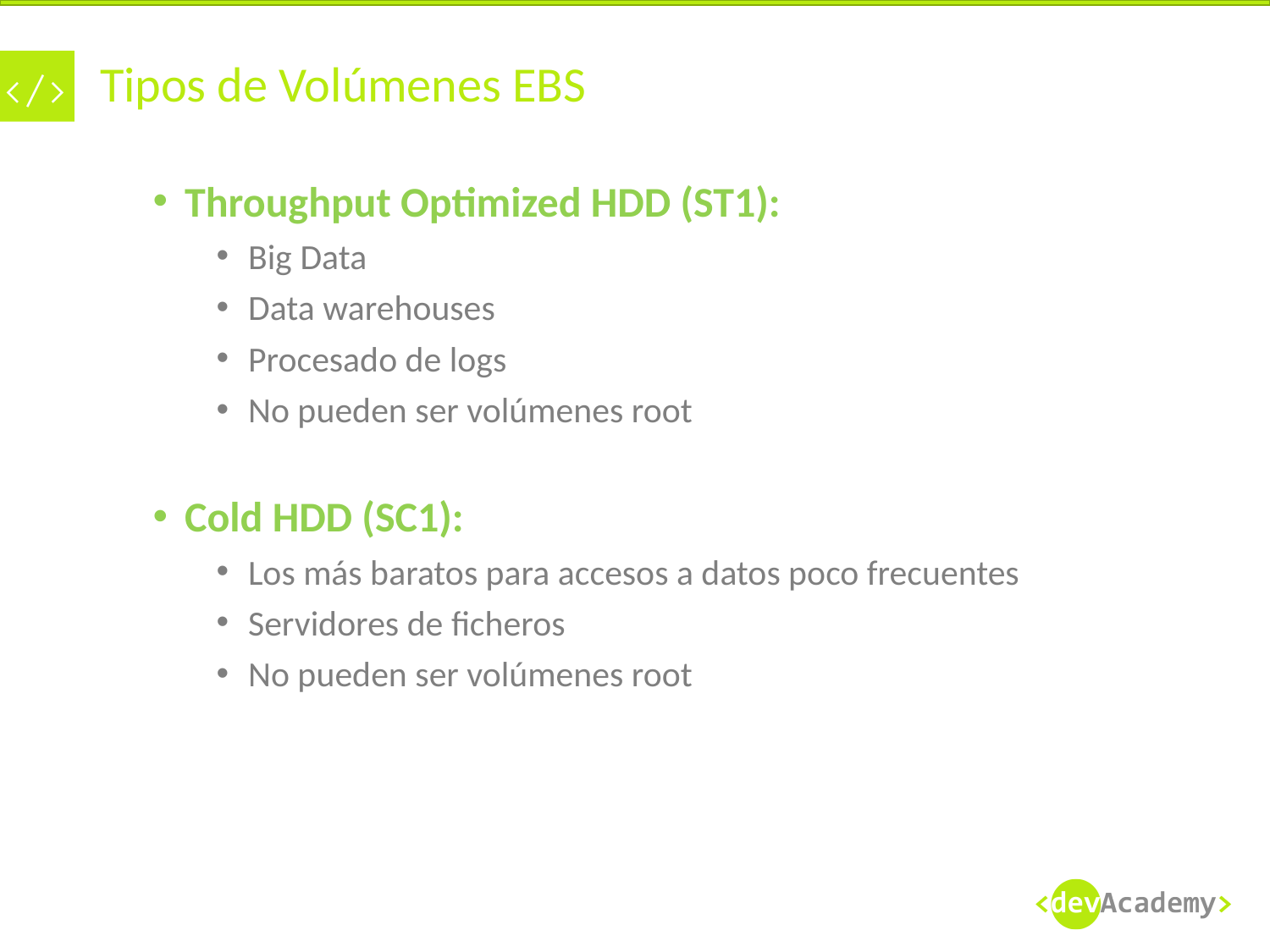

# Tipos de Volúmenes EBS
Throughput Optimized HDD (ST1):
Big Data
Data warehouses
Procesado de logs
No pueden ser volúmenes root

Cold HDD (SC1):
Los más baratos para accesos a datos poco frecuentes
Servidores de ficheros
No pueden ser volúmenes root